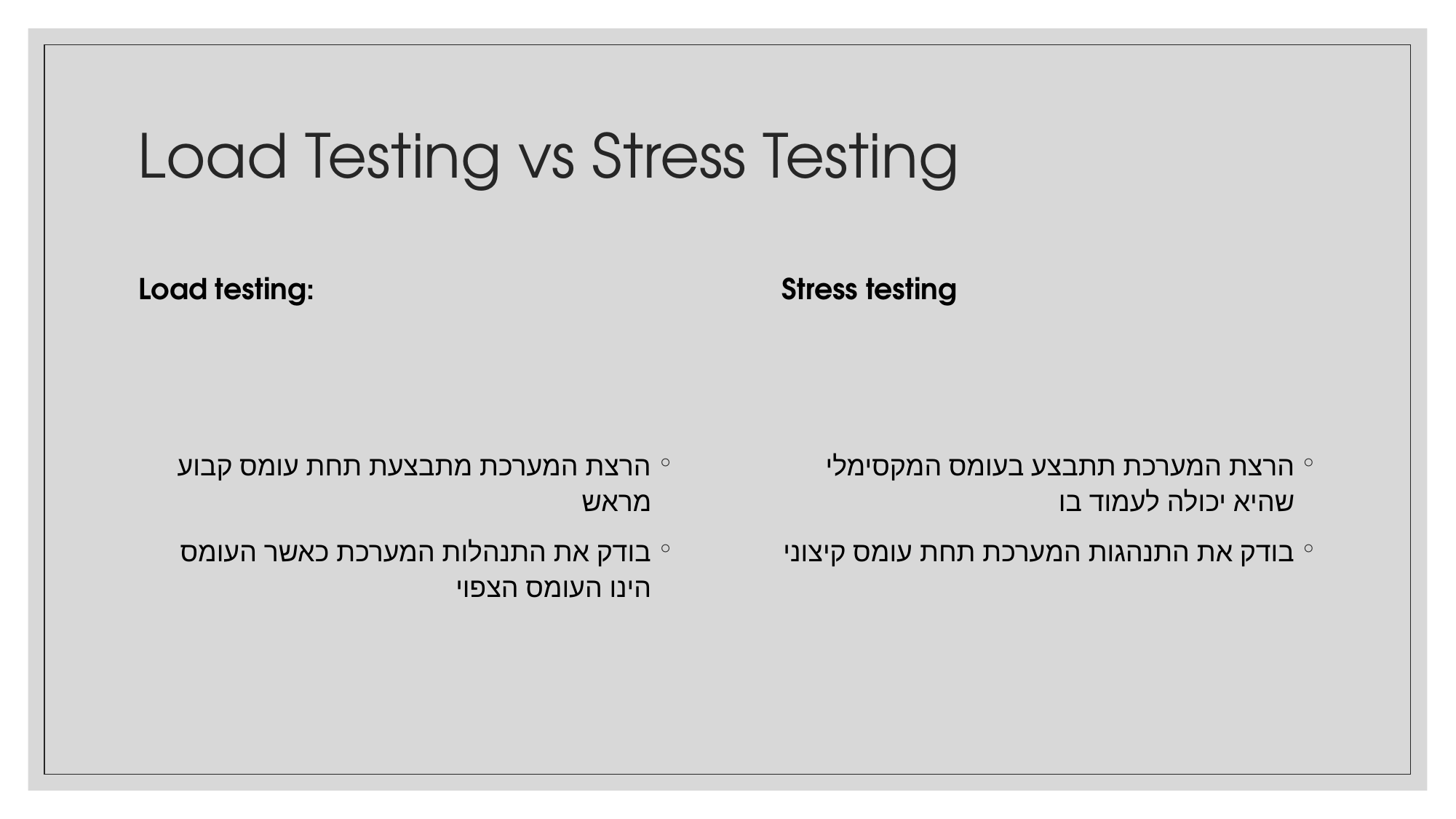

# Load Testing vs Stress Testing
Load testing:
Stress testing
הרצת המערכת מתבצעת תחת עומס קבוע מראש
בודק את התנהלות המערכת כאשר העומס הינו העומס הצפוי
הרצת המערכת תתבצע בעומס המקסימלי שהיא יכולה לעמוד בו
בודק את התנהגות המערכת תחת עומס קיצוני